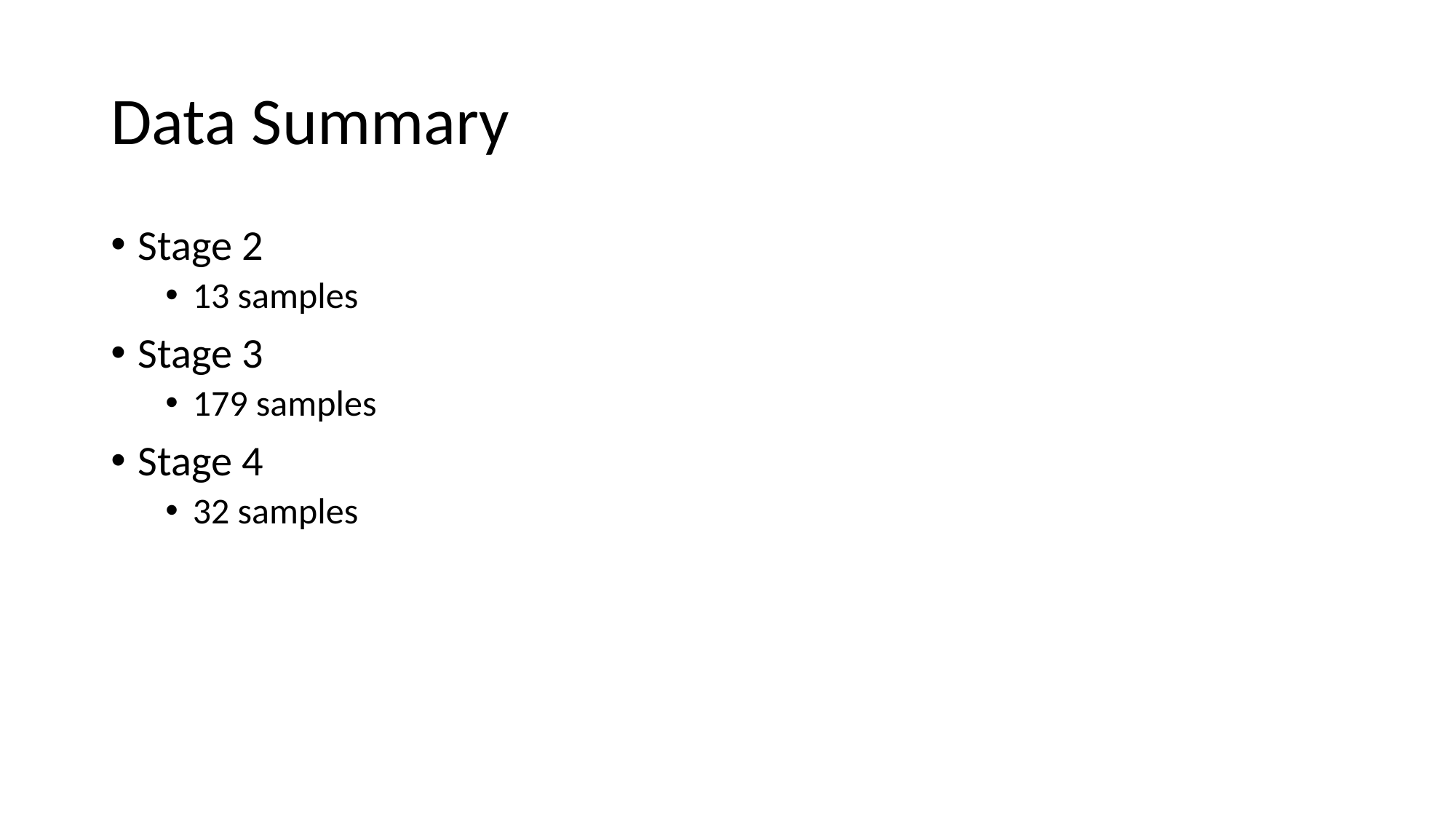

# Data Summary
Stage 2
13 samples
Stage 3
179 samples
Stage 4
32 samples